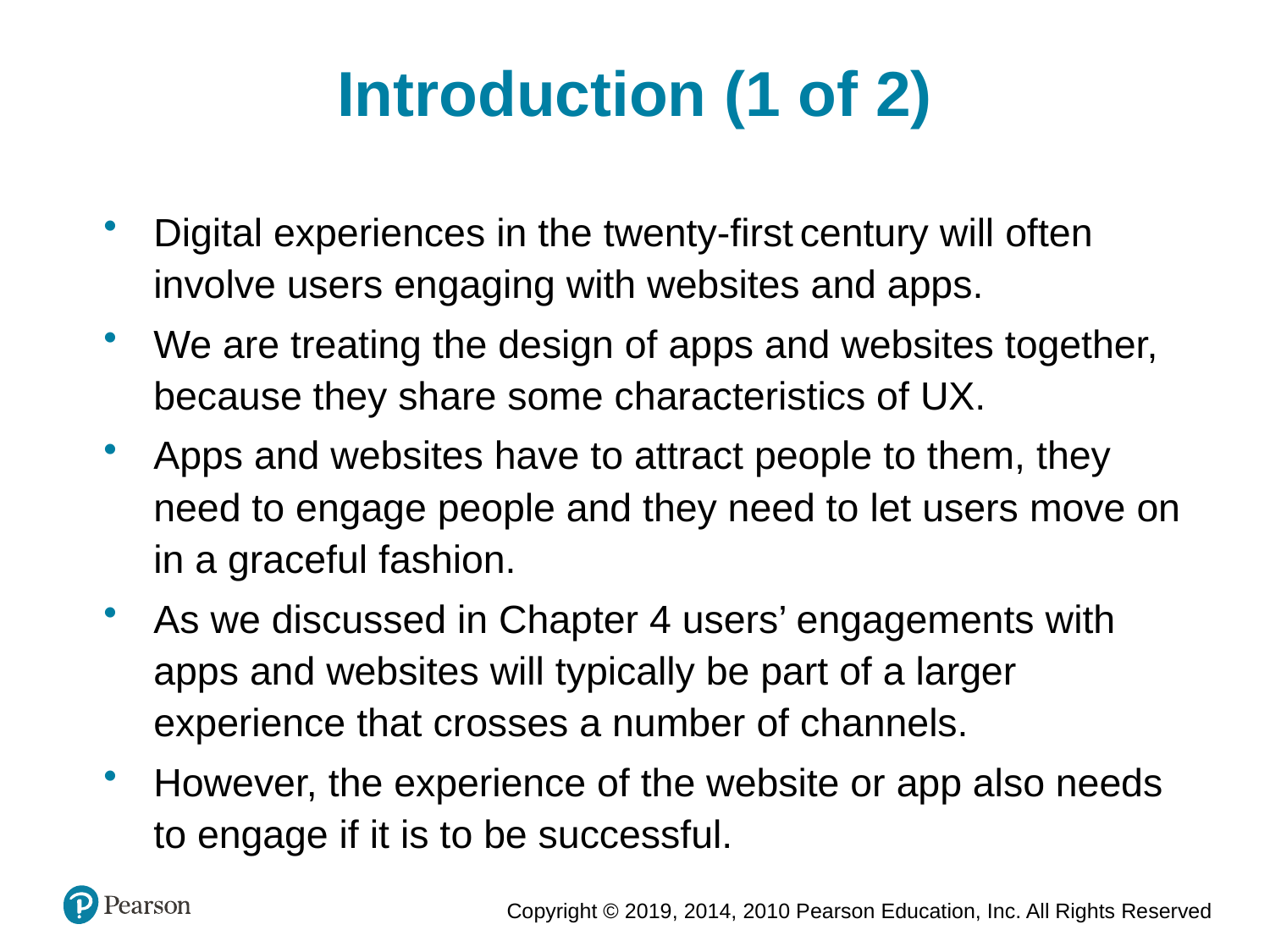

Introduction (1 of 2)
Digital experiences in the twenty-first century will often involve users engaging with websites and apps.
We are treating the design of apps and websites together, because they share some characteristics of UX.
Apps and websites have to attract people to them, they need to engage people and they need to let users move on in a graceful fashion.
As we discussed in Chapter 4 users’ engagements with apps and websites will typically be part of a larger experience that crosses a number of channels.
However, the experience of the website or app also needs to engage if it is to be successful.